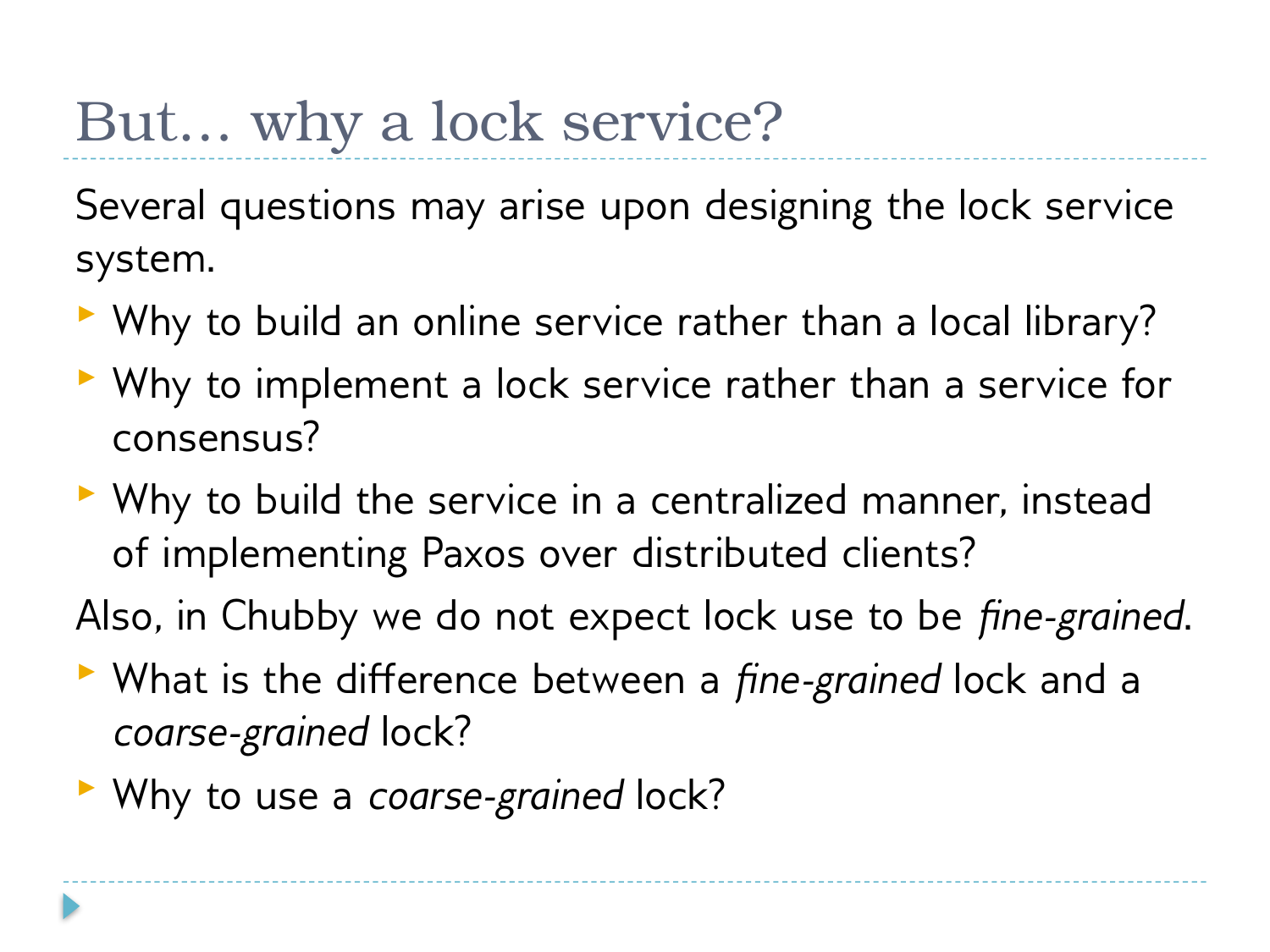

# But… why a lock service?
Several questions may arise upon designing the lock service system.
Why to build an online service rather than a local library?
Why to implement a lock service rather than a service for consensus?
Why to build the service in a centralized manner, instead of implementing Paxos over distributed clients?
Also, in Chubby we do not expect lock use to be fine-grained.
What is the difference between a fine-grained lock and a coarse-grained lock?
Why to use a coarse-grained lock?